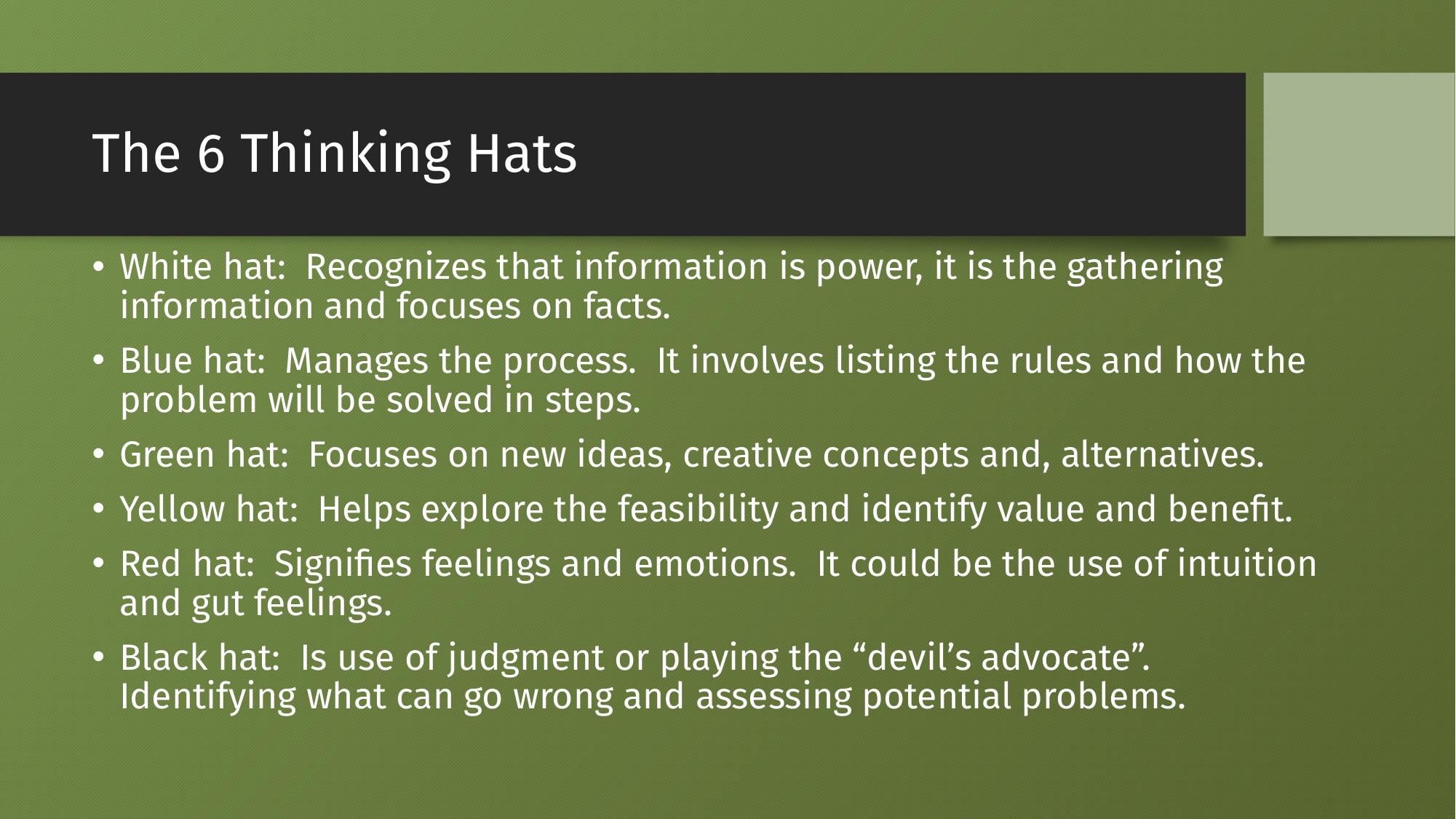

# The 6 Thinking Hats
White hat:  Recognizes that information is power, it is the gathering information and focuses on facts.
Blue hat:  Manages the process.  It involves listing the rules and how the problem will be solved in steps.
Green hat:  Focuses on new ideas, creative concepts and, alternatives.
Yellow hat:  Helps explore the feasibility and identify value and benefit.
Red hat:  Signifies feelings and emotions.  It could be the use of intuition and gut feelings.
Black hat:  Is use of judgment or playing the “devil’s advocate”.  Identifying what can go wrong and assessing potential problems.